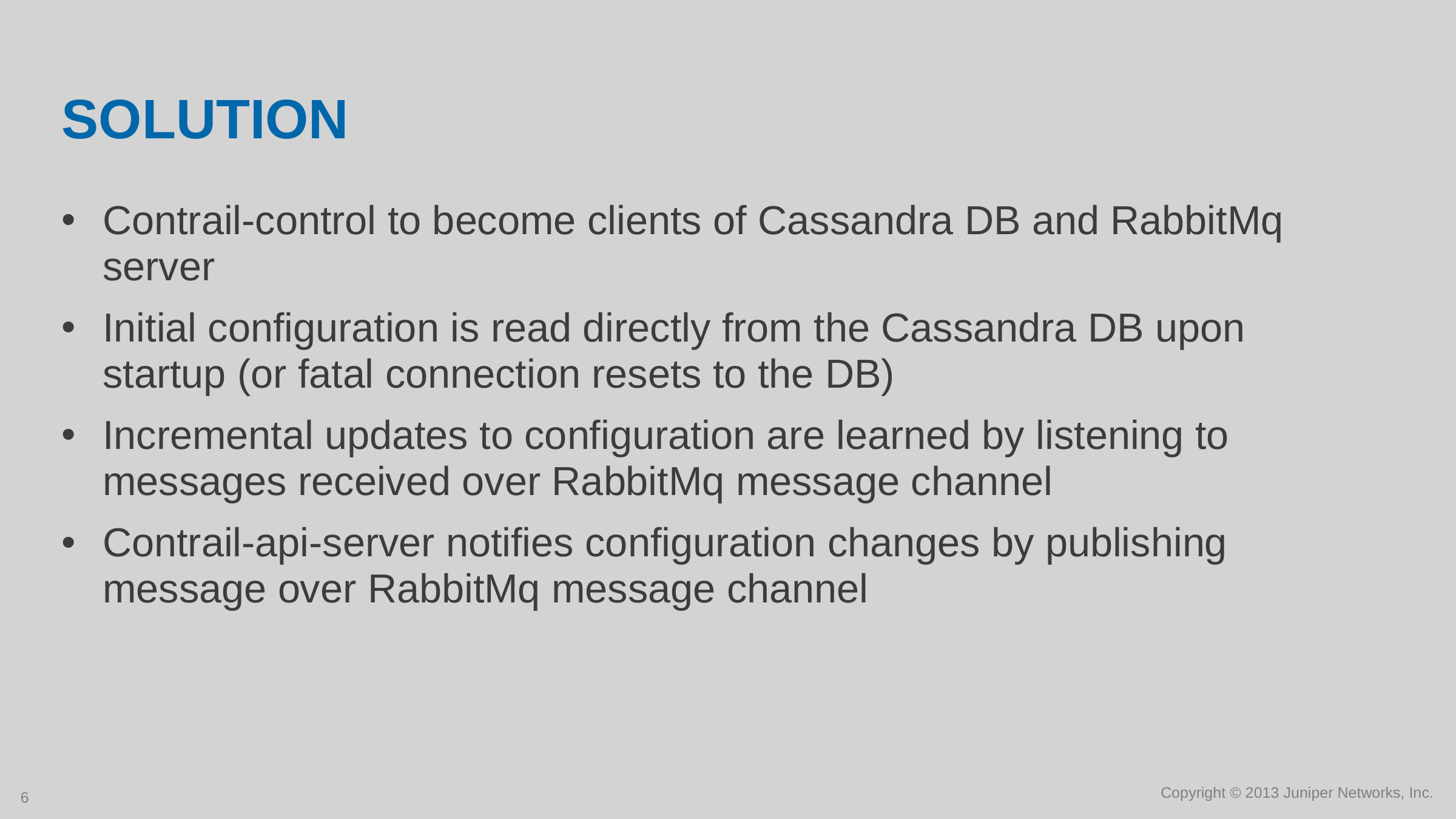

# Solution
Contrail-control to become clients of Cassandra DB and RabbitMq server
Initial configuration is read directly from the Cassandra DB upon startup (or fatal connection resets to the DB)
Incremental updates to configuration are learned by listening to messages received over RabbitMq message channel
Contrail-api-server notifies configuration changes by publishing message over RabbitMq message channel